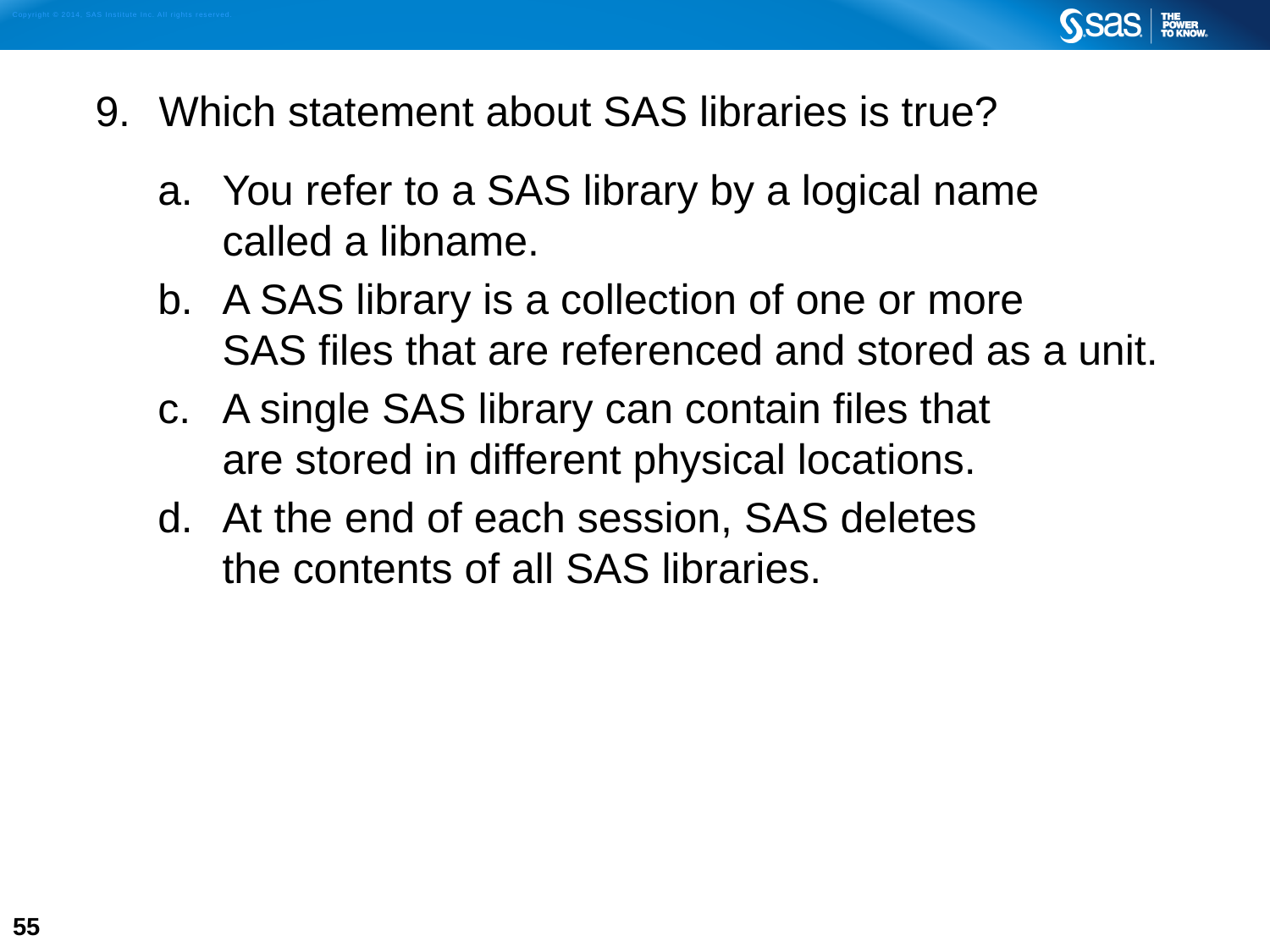

Which statement about SAS libraries is true?

You refer to a SAS library by a logical name
called a libname.
A SAS library is a collection of one or more
SAS files that are referenced and stored as a unit.
A single SAS library can contain files that
are stored in different physical locations.
At the end of each session, SAS deletes
the contents of all SAS libraries.